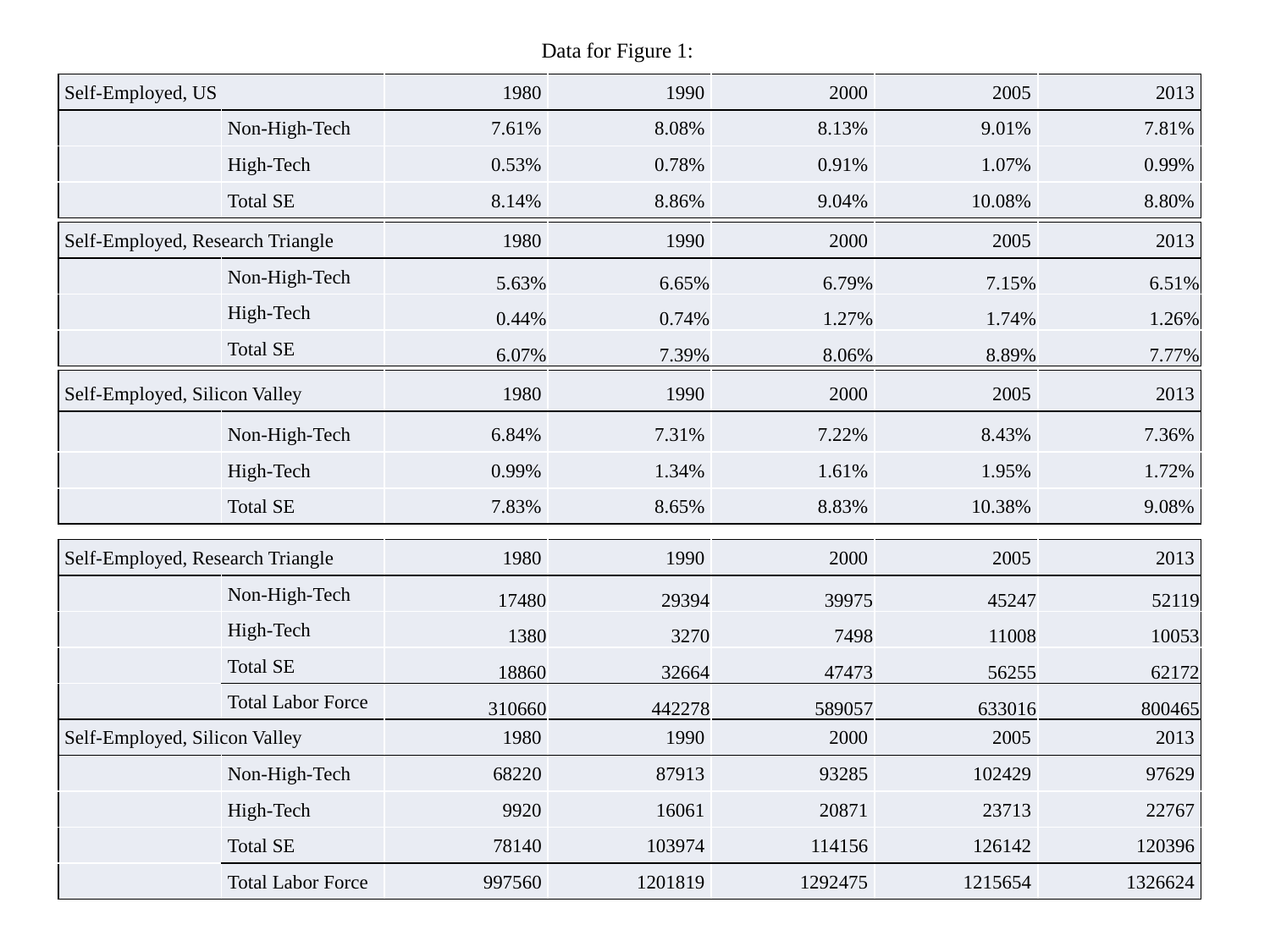

Data for Figure 1:
| Self-Employed, US |  | 1980 | 1990 | 2000 | 2005 | 2013 |
| --- | --- | --- | --- | --- | --- | --- |
|  | Non-High-Tech | 7.61% | 8.08% | 8.13% | 9.01% | 7.81% |
|  | High-Tech | 0.53% | 0.78% | 0.91% | 1.07% | 0.99% |
|  | Total SE | 8.14% | 8.86% | 9.04% | 10.08% | 8.80% |
| Self-Employed, Research Triangle |  | 1980 | 1990 | 2000 | 2005 | 2013 |
| --- | --- | --- | --- | --- | --- | --- |
|  | Non-High-Tech | 5.63% | 6.65% | 6.79% | 7.15% | 6.51% |
|  | High-Tech | 0.44% | 0.74% | 1.27% | 1.74% | 1.26% |
|  | Total SE | 6.07% | 7.39% | 8.06% | 8.89% | 7.77% |
| Self-Employed, Silicon Valley |  | 1980 | 1990 | 2000 | 2005 | 2013 |
| --- | --- | --- | --- | --- | --- | --- |
|  | Non-High-Tech | 6.84% | 7.31% | 7.22% | 8.43% | 7.36% |
|  | High-Tech | 0.99% | 1.34% | 1.61% | 1.95% | 1.72% |
|  | Total SE | 7.83% | 8.65% | 8.83% | 10.38% | 9.08% |
| Self-Employed, Research Triangle |  | 1980 | 1990 | 2000 | 2005 | 2013 |
| --- | --- | --- | --- | --- | --- | --- |
|  | Non-High-Tech | 17480 | 29394 | 39975 | 45247 | 52119 |
|  | High-Tech | 1380 | 3270 | 7498 | 11008 | 10053 |
|  | Total SE | 18860 | 32664 | 47473 | 56255 | 62172 |
|  | Total Labor Force | 310660 | 442278 | 589057 | 633016 | 800465 |
| Self-Employed, Silicon Valley |  | 1980 | 1990 | 2000 | 2005 | 2013 |
| --- | --- | --- | --- | --- | --- | --- |
|  | Non-High-Tech | 68220 | 87913 | 93285 | 102429 | 97629 |
|  | High-Tech | 9920 | 16061 | 20871 | 23713 | 22767 |
|  | Total SE | 78140 | 103974 | 114156 | 126142 | 120396 |
|  | Total Labor Force | 997560 | 1201819 | 1292475 | 1215654 | 1326624 |